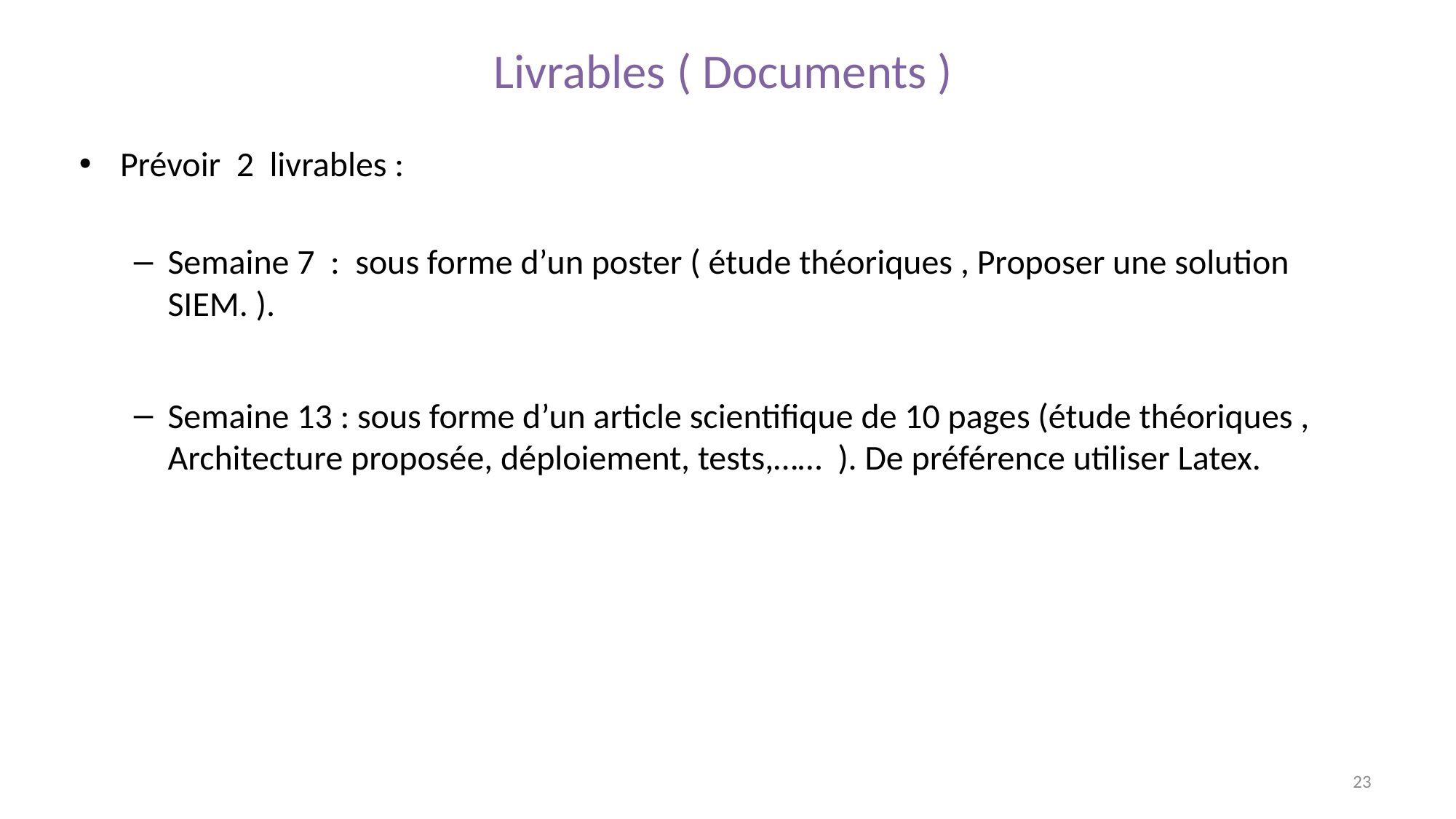

# Livrables ( Documents )
Prévoir  2  livrables :

Semaine 7  :  sous forme d’un poster ( étude théoriques , Proposer une solution SIEM. ).

Semaine 13 : sous forme d’un article scientifique de 10 pages (étude théoriques , Architecture proposée, déploiement, tests,……  ). De préférence utiliser Latex.

23